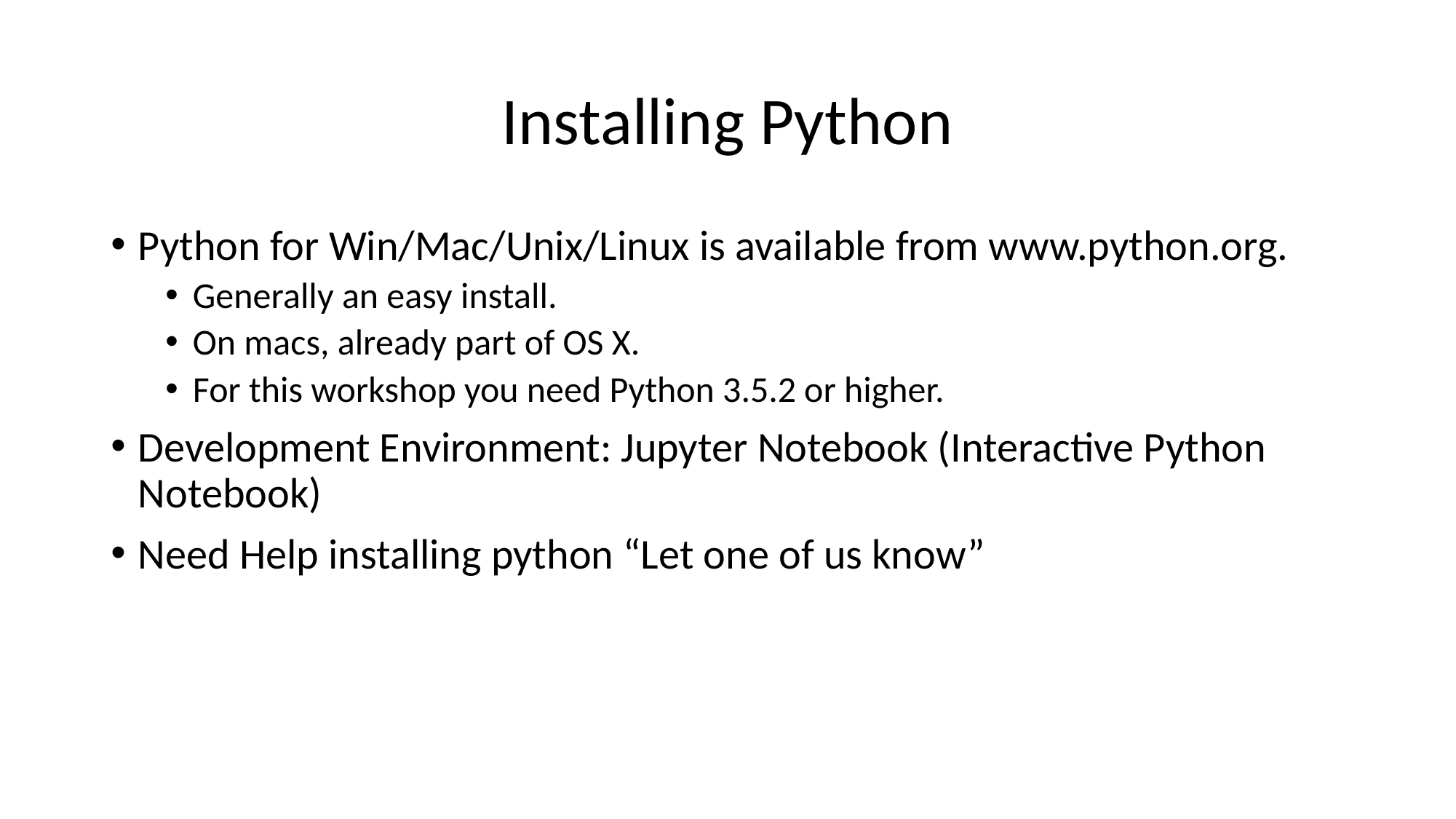

# Installing Python
Python for Win/Mac/Unix/Linux is available from www.python.org.
Generally an easy install.
On macs, already part of OS X.
For this workshop you need Python 3.5.2 or higher.
Development Environment: Jupyter Notebook (Interactive Python Notebook)
Need Help installing python “Let one of us know”